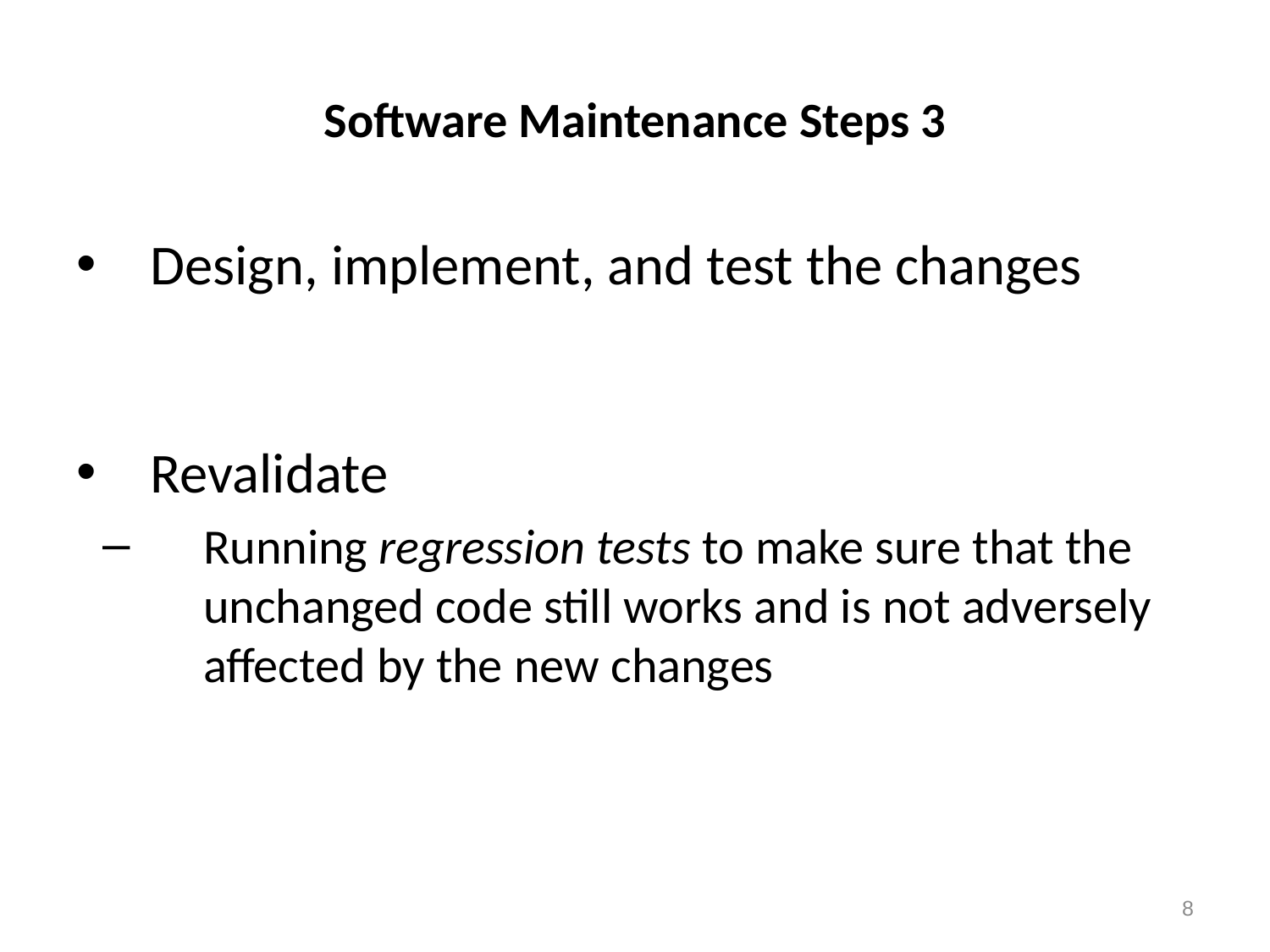

# Software Maintenance Steps 3
Design, implement, and test the changes

Revalidate
Running regression tests to make sure that the unchanged code still works and is not adversely affected by the new changes
8